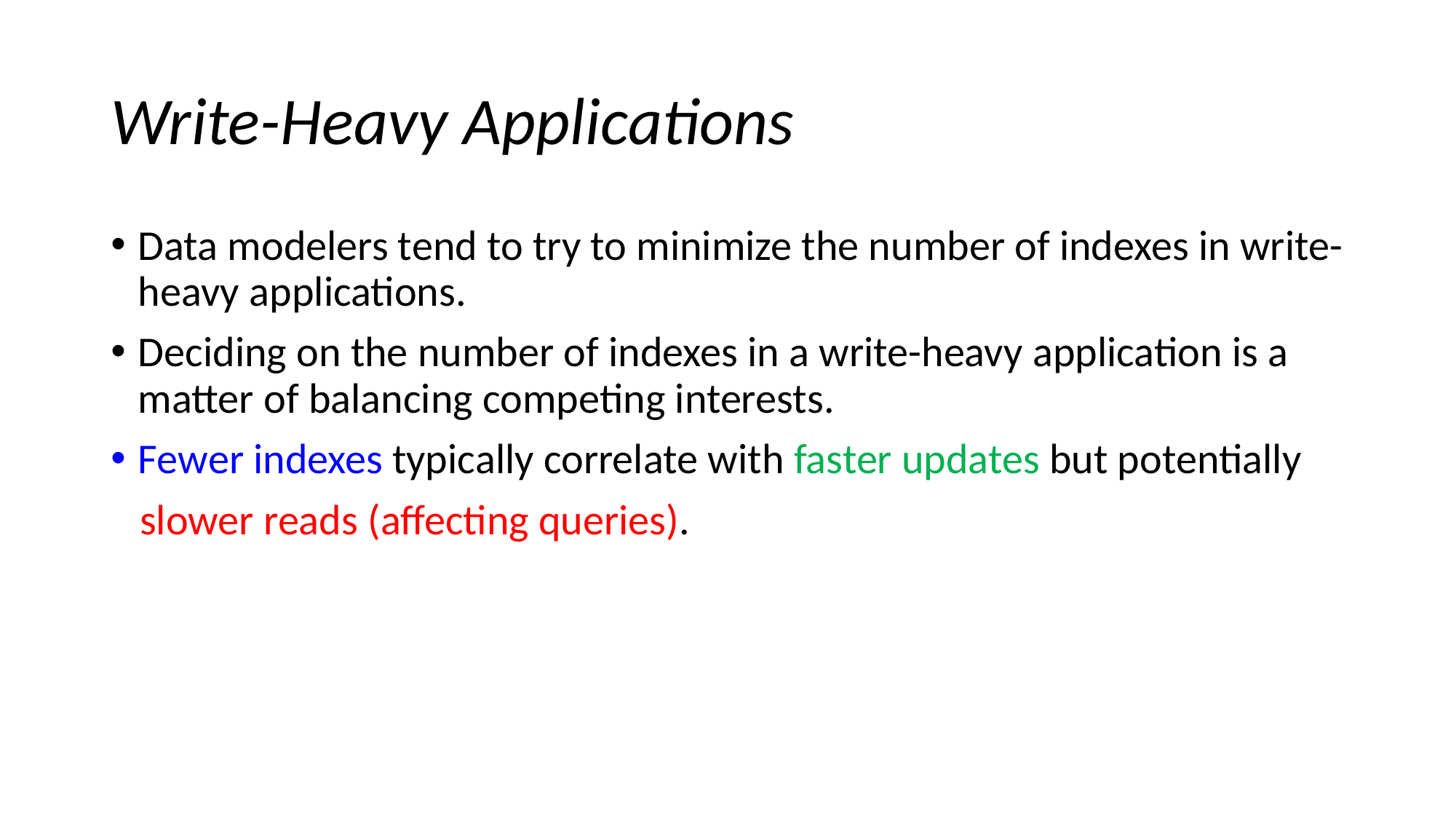

# Write-Heavy Applications
Data modelers tend to try to minimize the number of indexes in write-heavy applications.
Deciding on the number of indexes in a write-heavy application is a matter of balancing competing interests.
Fewer indexes typically correlate with faster updates but potentially
   slower reads (affecting queries).